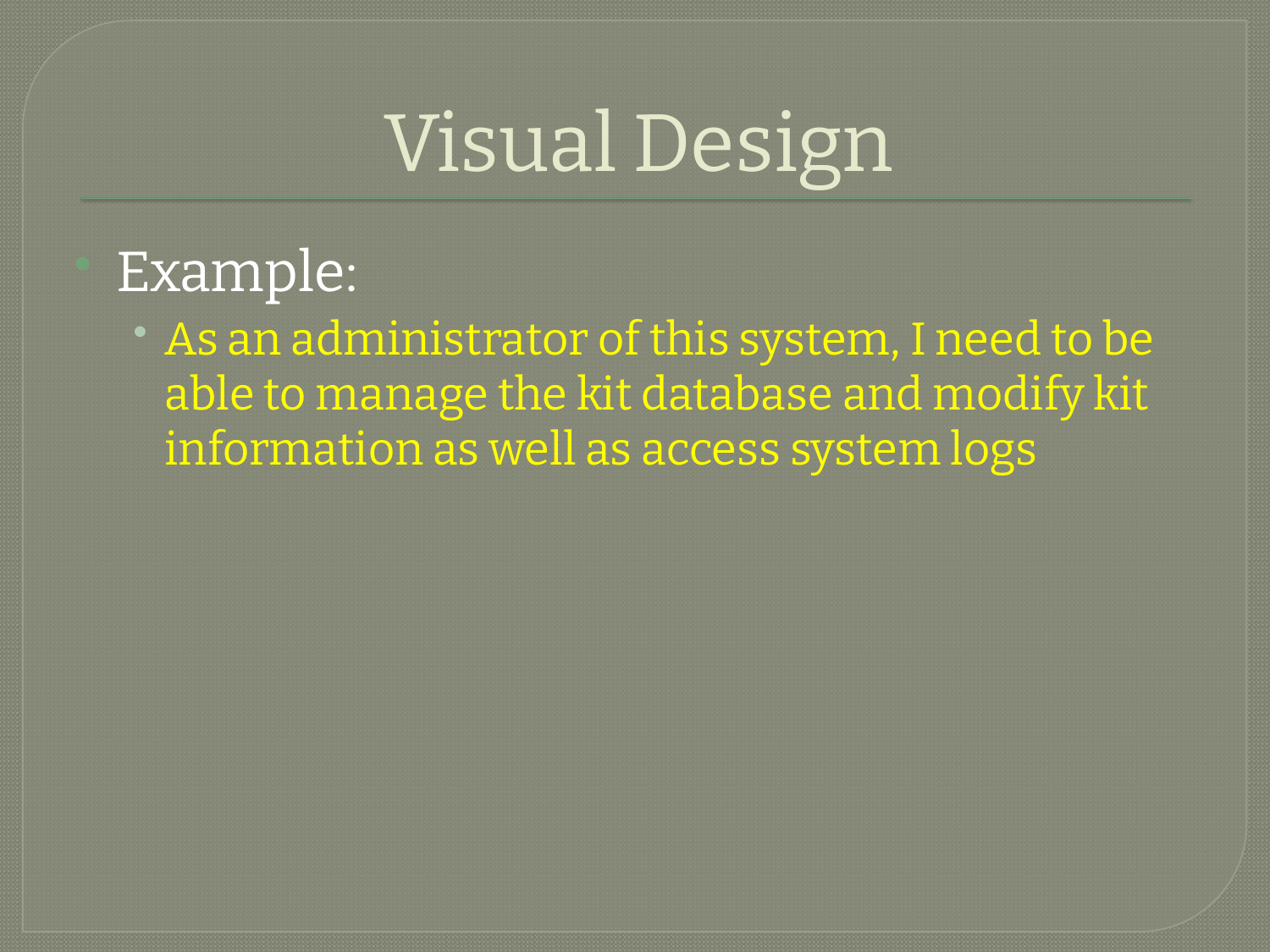

# Visual Design
Example:
As an administrator of this system, I need to be able to manage the kit database and modify kit information as well as access system logs